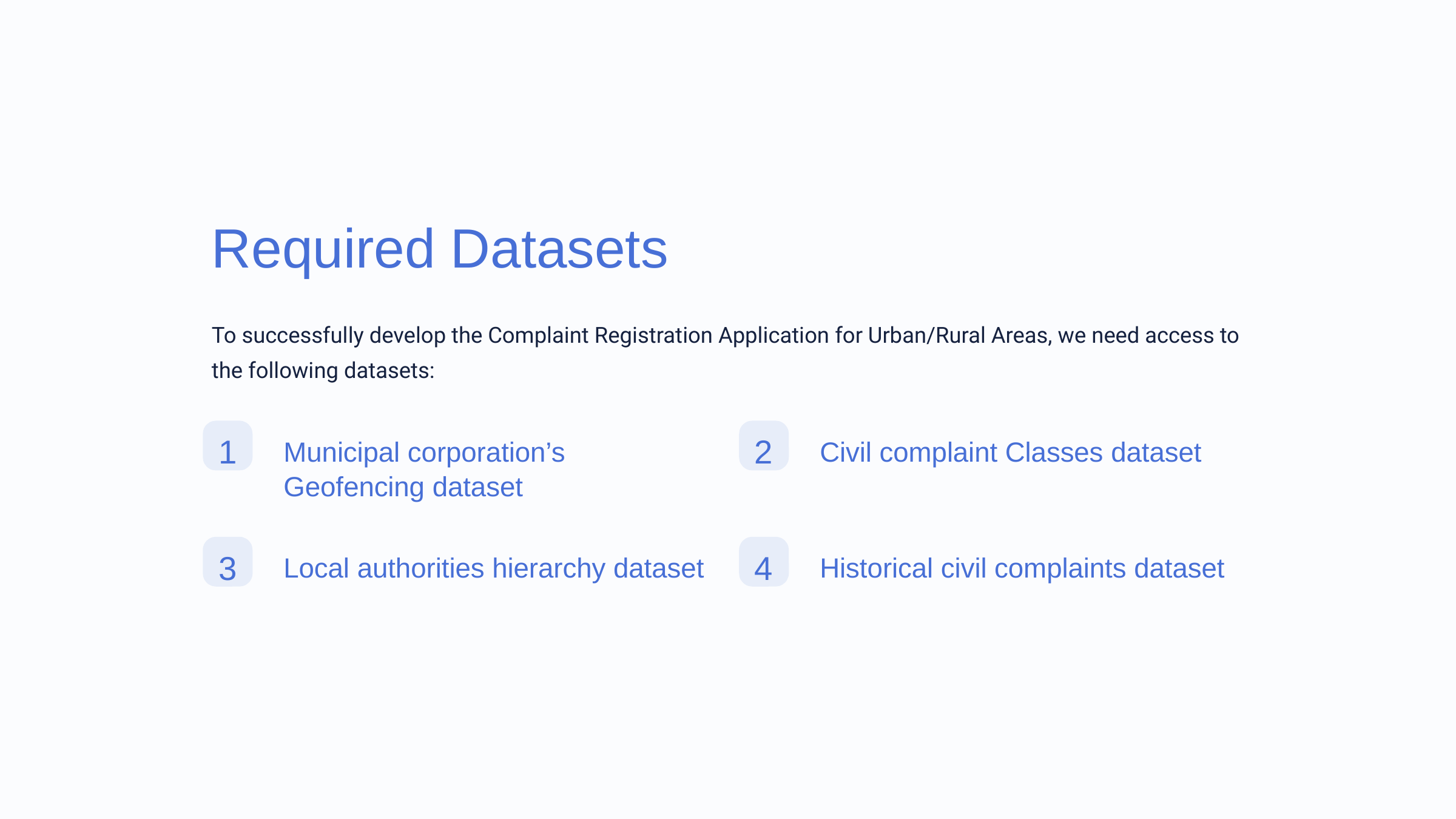

Required Datasets
To successfully develop the Complaint Registration Application for Urban/Rural Areas, we need access to the following datasets:

1
2
Municipal corporation’s Geofencing dataset
Civil complaint Classes dataset

3
4
Local authorities hierarchy dataset
Historical civil complaints dataset